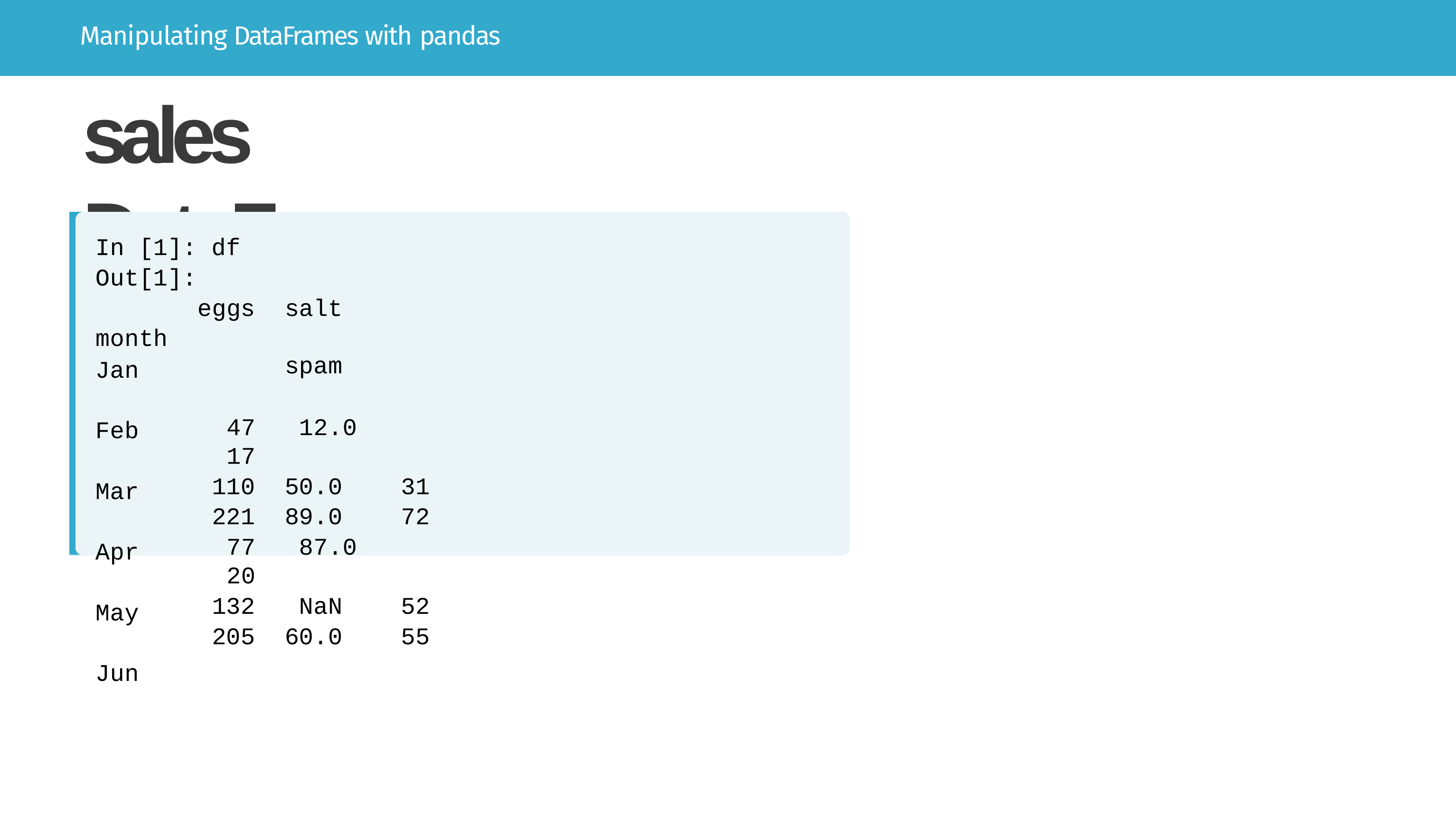

# Manipulating DataFrames with pandas
sales DataFrame

In [1]: df
Out[1]:
eggs
month
salt	spam

47	12.0	17
110	50.0	31
221	89.0	72
77	87.0	20
132	NaN	52
205	60.0	55
Jan  Feb  Mar  Apr  May  Jun